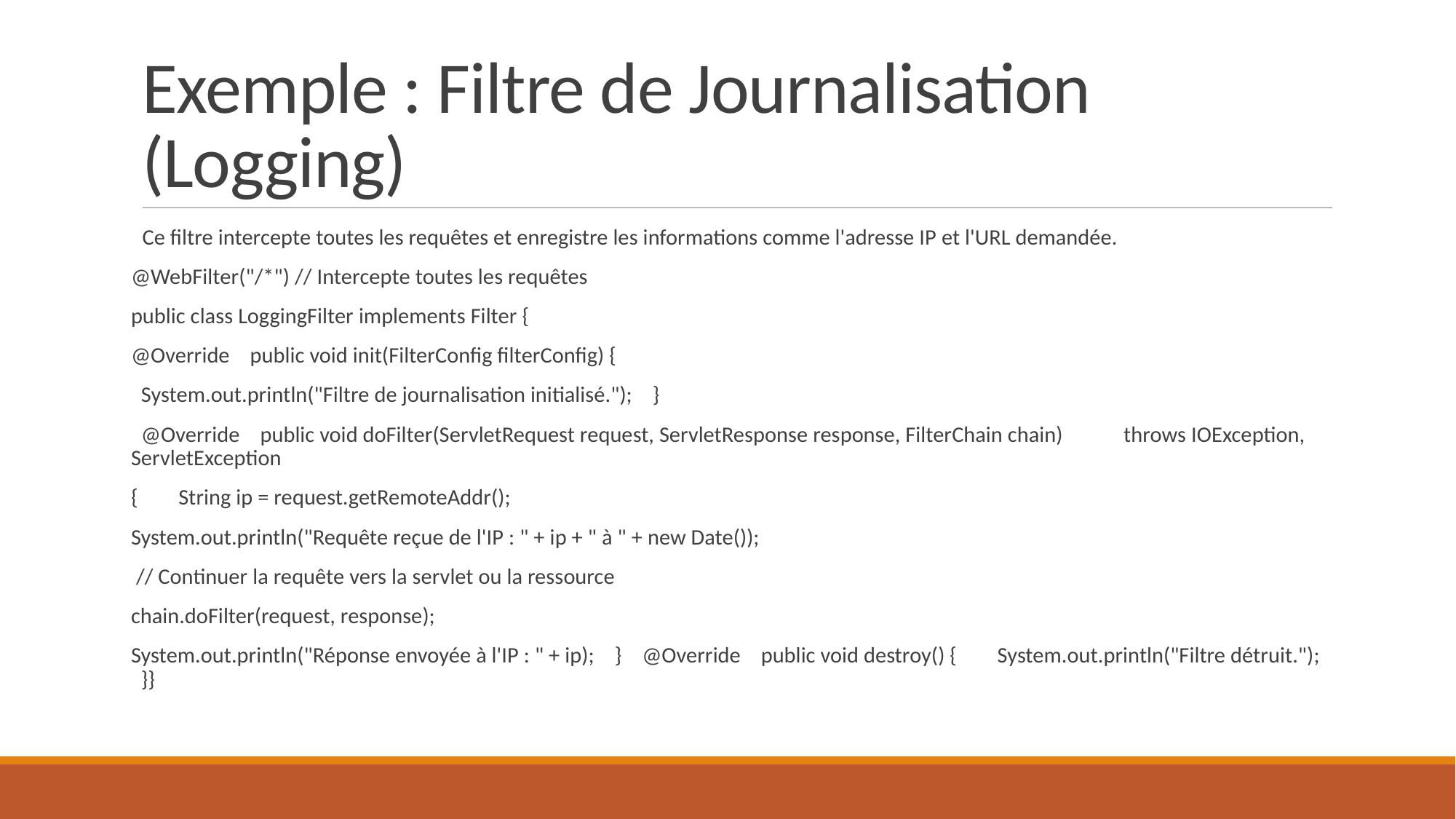

# Exemple : Filtre de Journalisation (Logging)
Ce filtre intercepte toutes les requêtes et enregistre les informations comme l'adresse IP et l'URL demandée.
@WebFilter("/*") // Intercepte toutes les requêtes
public class LoggingFilter implements Filter {
@Override    public void init(FilterConfig filterConfig) {
  System.out.println("Filtre de journalisation initialisé.");    }
  @Override    public void doFilter(ServletRequest request, ServletResponse response, FilterChain chain)            throws IOException, ServletException
{        String ip = request.getRemoteAddr();
System.out.println("Requête reçue de l'IP : " + ip + " à " + new Date());
 // Continuer la requête vers la servlet ou la ressource
chain.doFilter(request, response);
System.out.println("Réponse envoyée à l'IP : " + ip);    }    @Override    public void destroy() {        System.out.println("Filtre détruit.");    }}